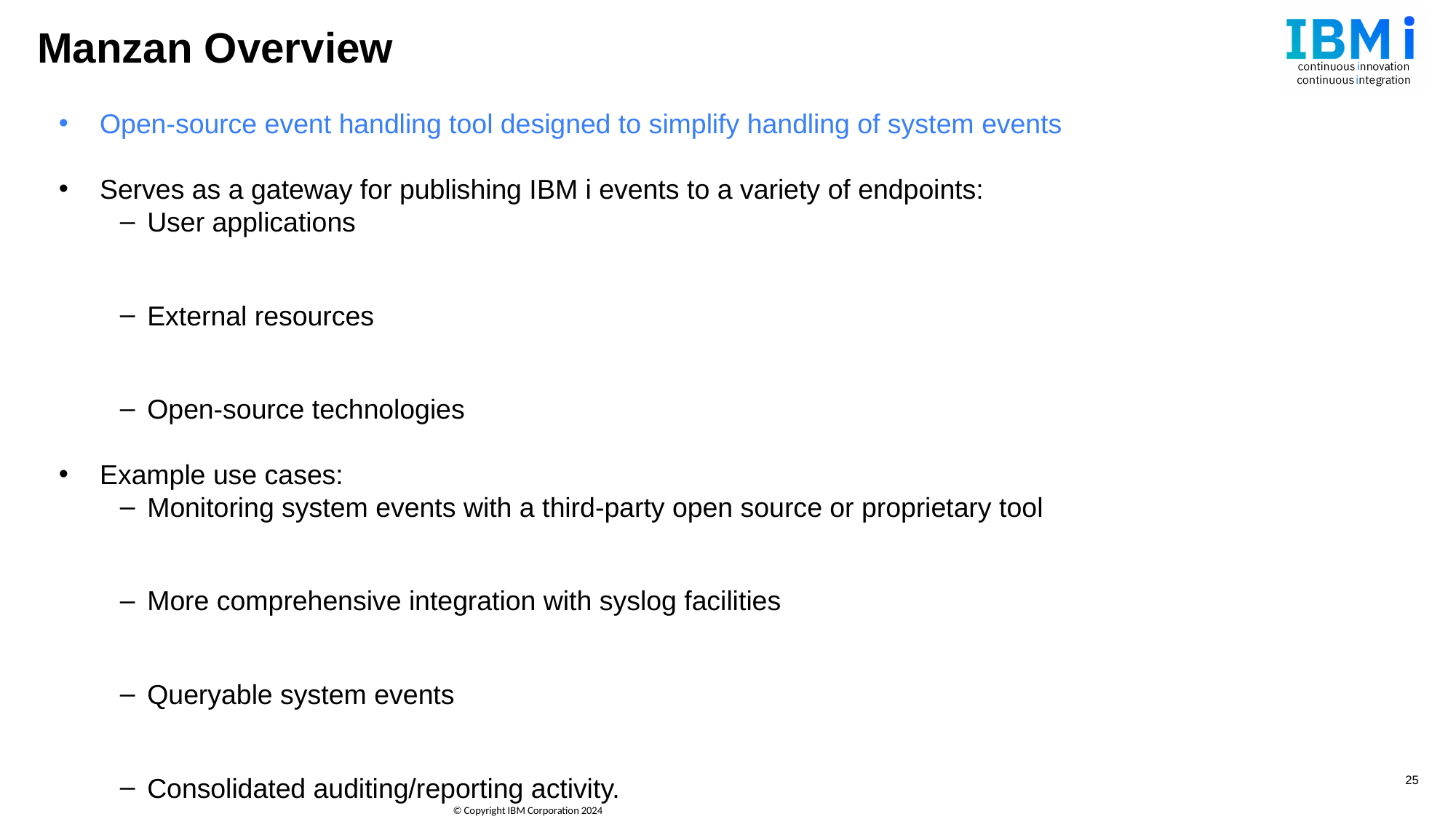

Manzan Overview
Open-source event handling tool designed to simplify handling of system events

Serves as a gateway for publishing IBM i events to a variety of endpoints:
User applications

External resources

Open-source technologies

Example use cases:
Monitoring system events with a third-party open source or proprietary tool

More comprehensive integration with syslog facilities

Queryable system events

Consolidated auditing/reporting activity.
25